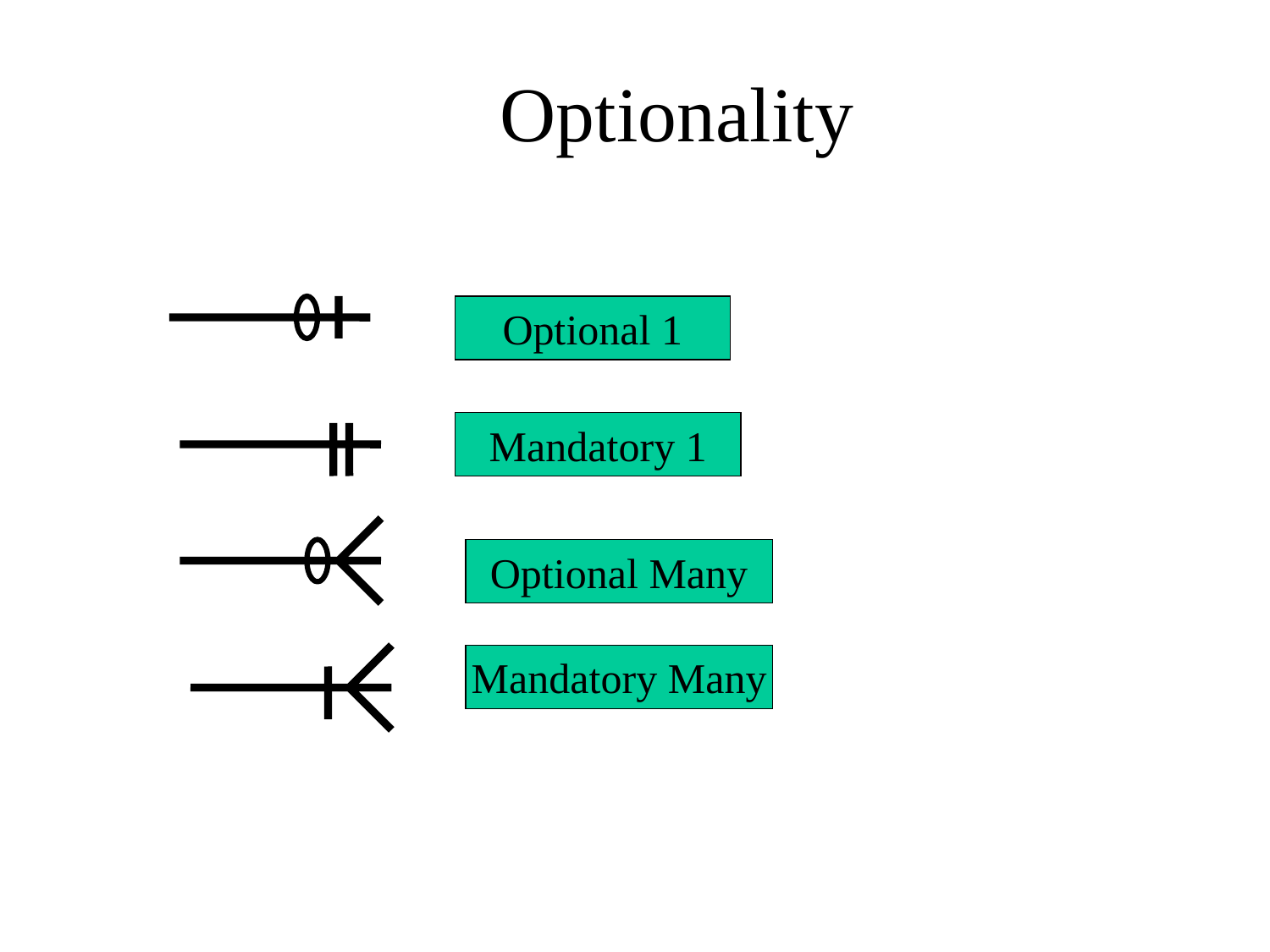

# Optionality

Optional 1

Mandatory 1

Optional Many

Mandatory Many